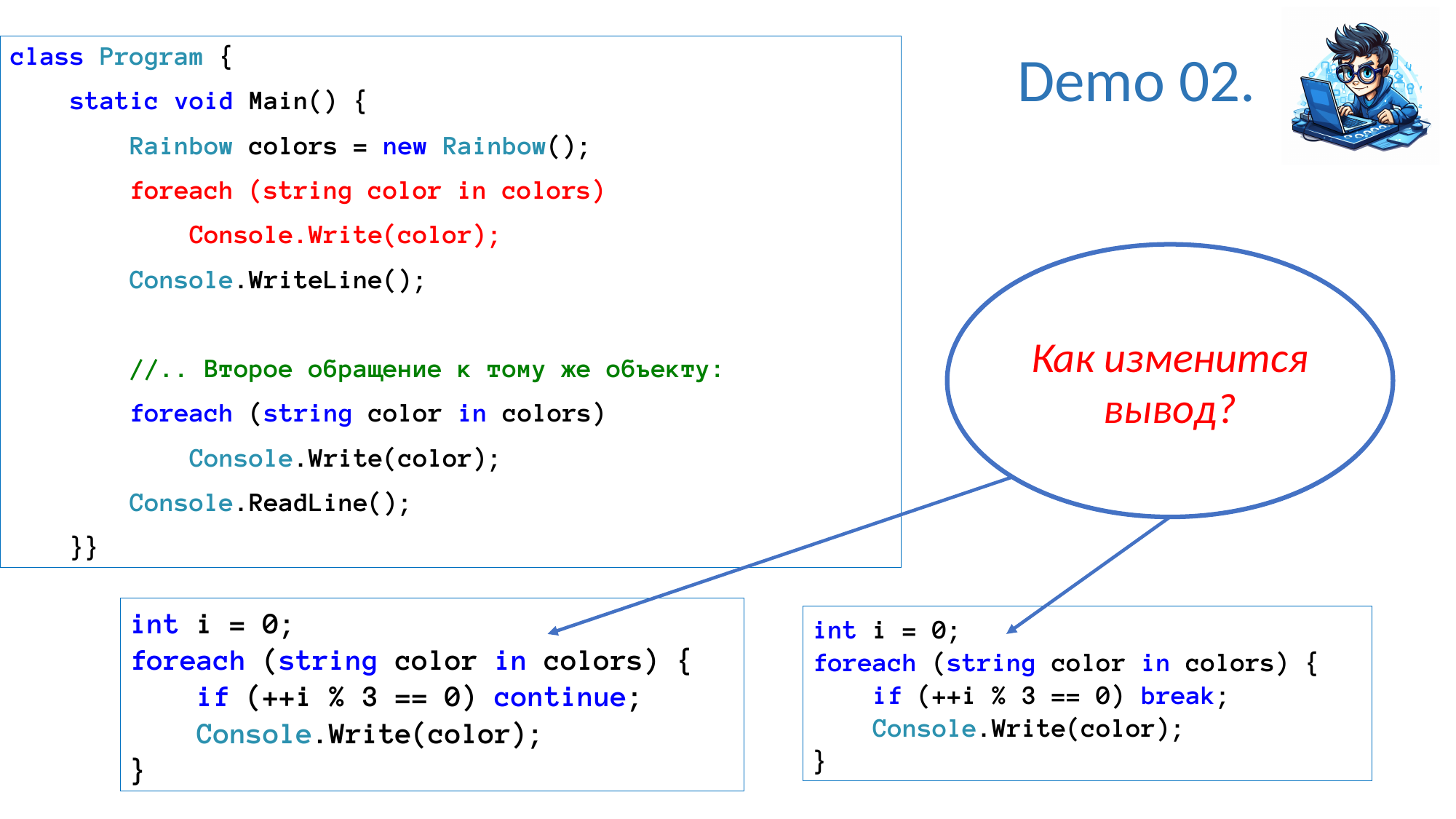

class Program {
    static void Main() {
        Rainbow colors = new Rainbow();
        foreach (string color in colors)
            Console.Write(color);
        Console.WriteLine();

        //.. Второе обращение к тому же объекту:
        foreach (string color in colors)
            Console.Write(color);
        Console.ReadLine();
    }}
# Demo 02.
Как изменится вывод?
int i = 0;
foreach (string color in colors) {
    if (++i % 3 == 0) continue;
    Console.Write(color);
}
int i = 0;
foreach (string color in colors) {
    if (++i % 3 == 0) break;
    Console.Write(color);
}